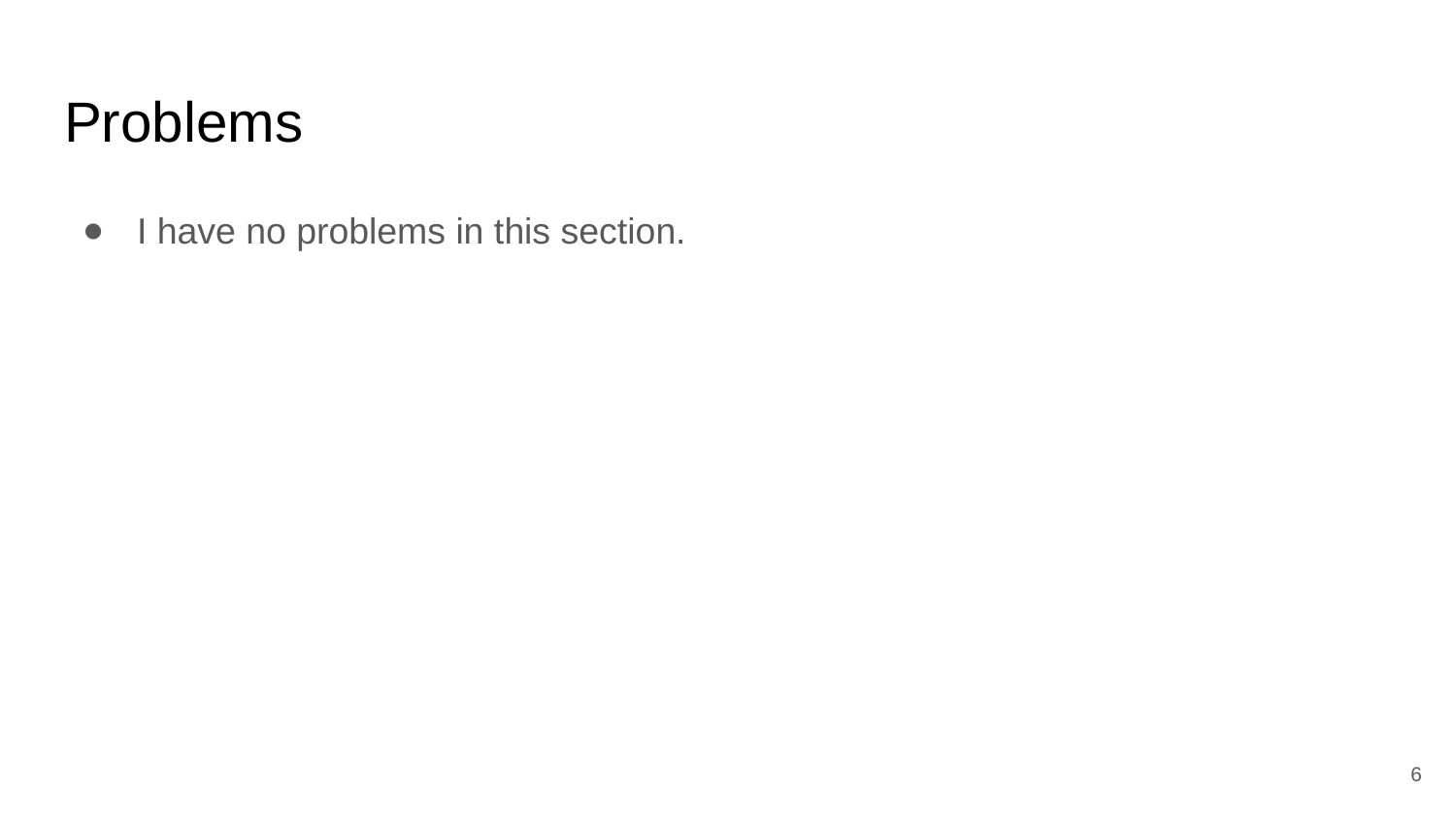

# Problems
I have no problems in this section.
6